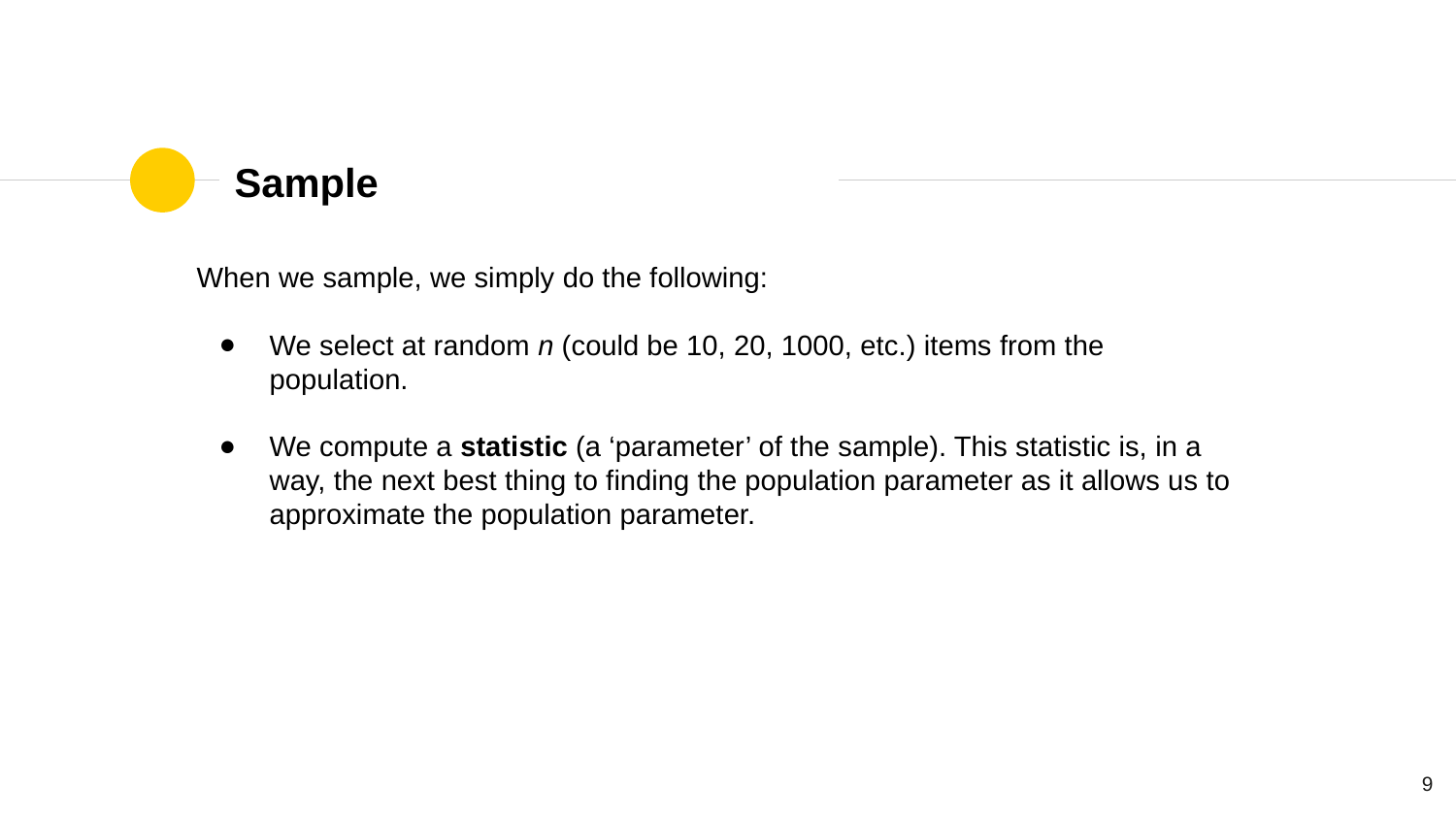

# Sample
When we sample, we simply do the following:

We select at random n (could be 10, 20, 1000, etc.) items from the population.

We compute a statistic (a ‘parameter’ of the sample). This statistic is, in a way, the next best thing to finding the population parameter as it allows us to approximate the population parameter.

9